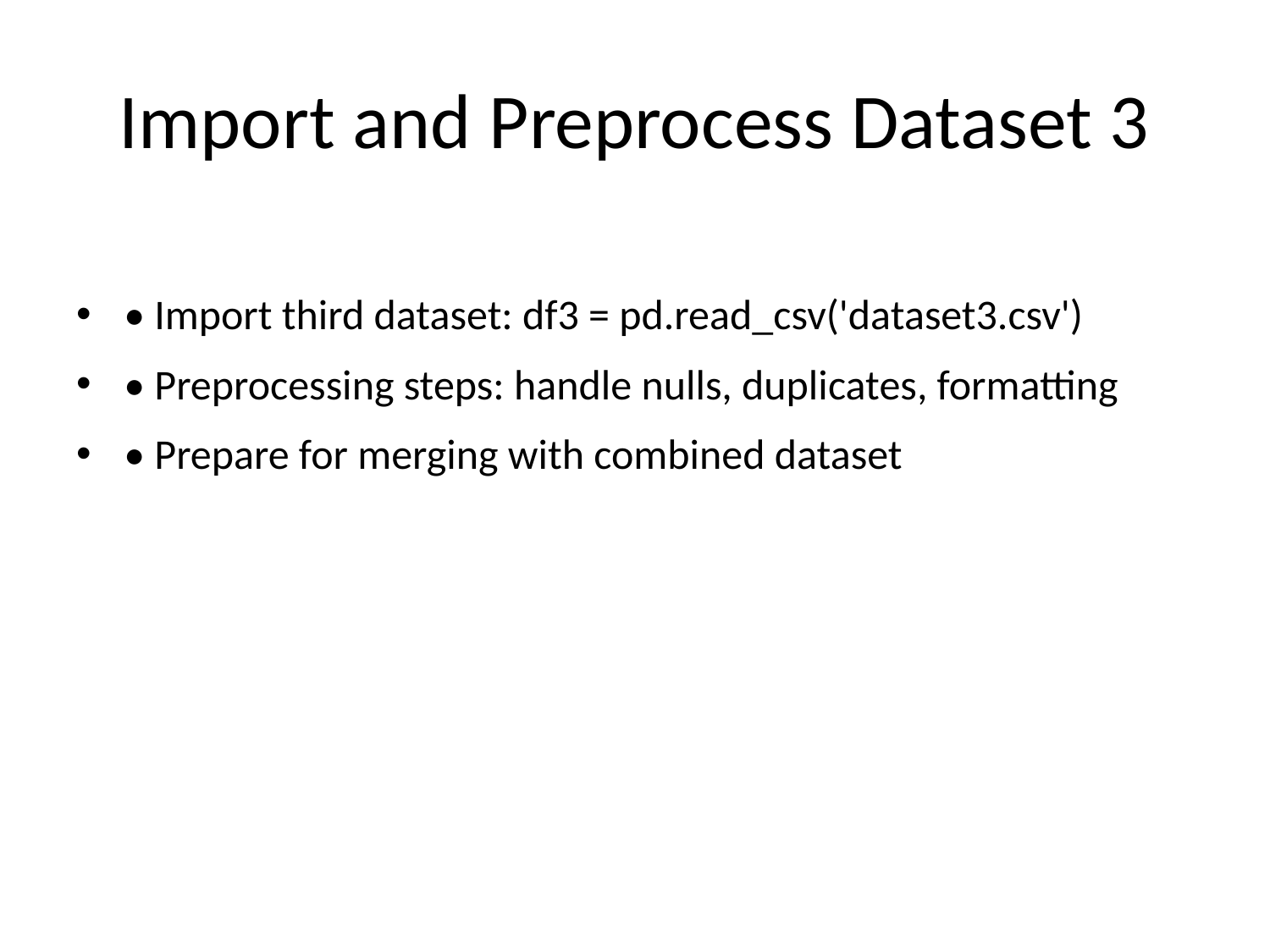

# Import and Preprocess Dataset 3

• Import third dataset: df3 = pd.read_csv('dataset3.csv')
• Preprocessing steps: handle nulls, duplicates, formatting
• Prepare for merging with combined dataset